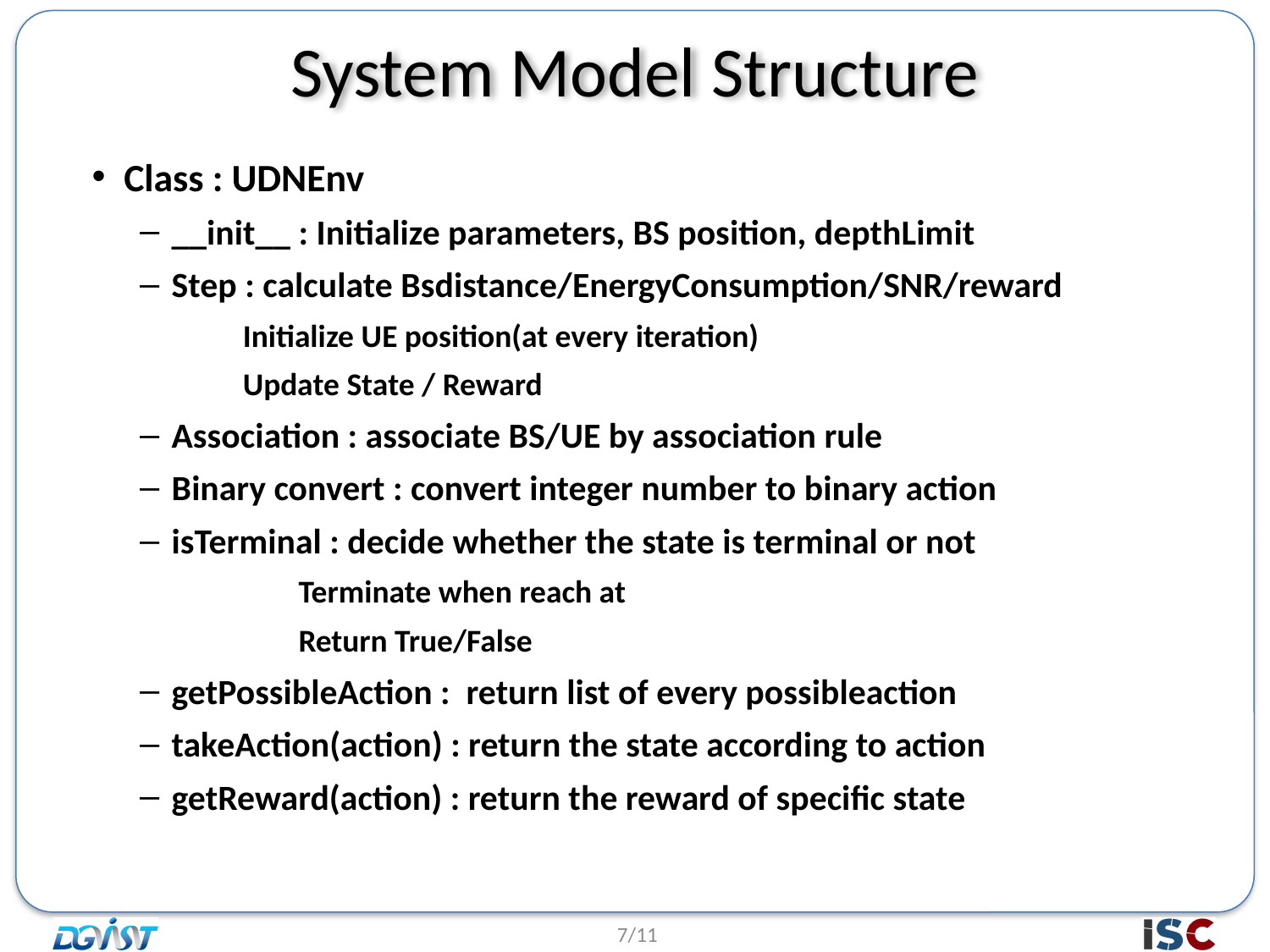

# System Model Structure
Class : UDNEnv
__init__ : Initialize parameters, BS position, depthLimit
Step : calculate Bsdistance/EnergyConsumption/SNR/reward
Initialize UE position(at every iteration)
Update State / Reward
Association : associate BS/UE by association rule
Binary convert : convert integer number to binary action
isTerminal : decide whether the state is terminal or not
Terminate when reach at
Return True/False
getPossibleAction :  return list of every possibleaction
takeAction(action) : return the state according to action
getReward(action) : return the reward of specific state